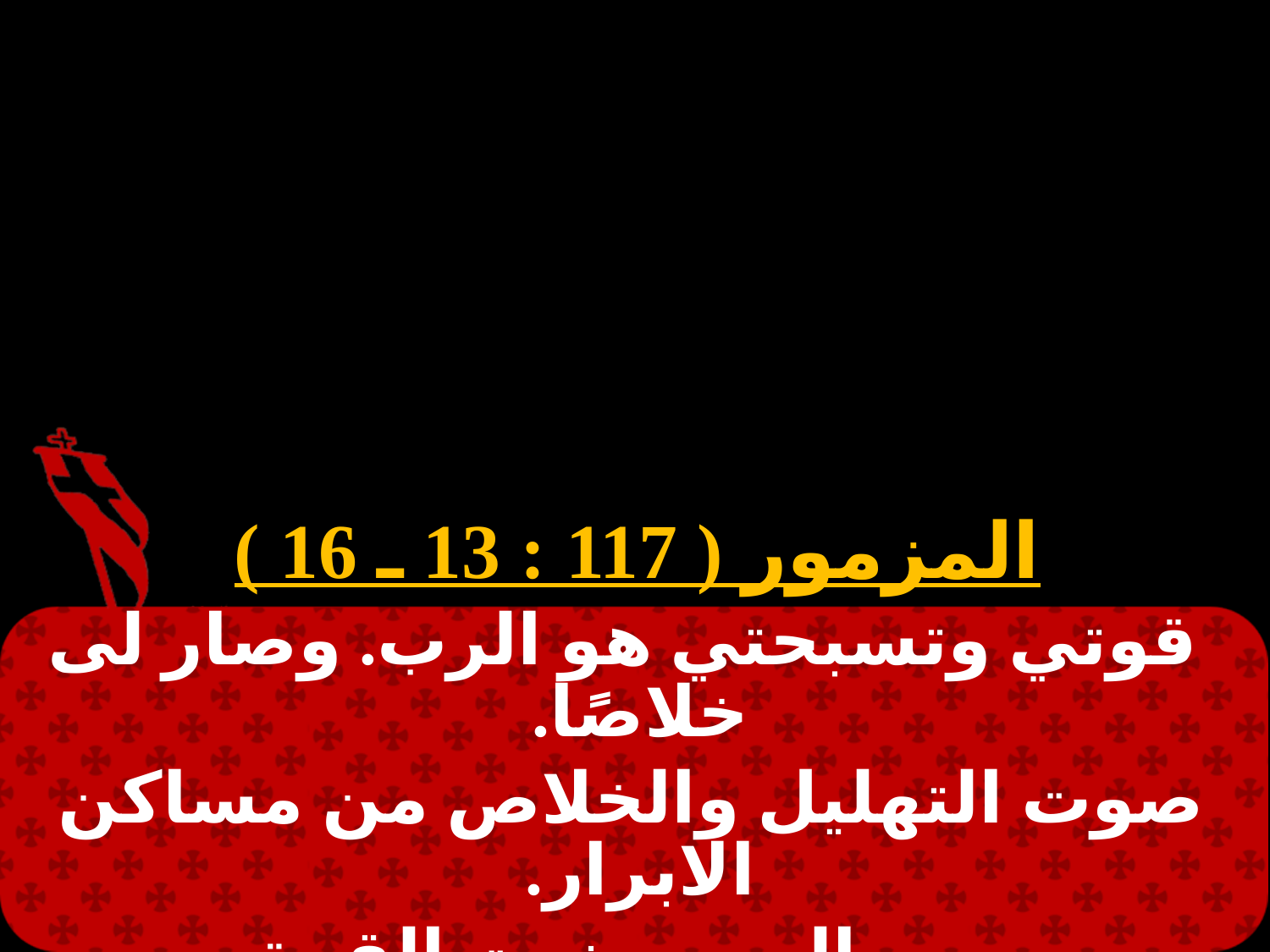

#
المزمور ( 117 : 13 ـ 16 )
 قوتي وتسبحتي هو الرب. وصار لى خلاصًا.
صوت التهليل والخلاص من مساكن الابرار.
يمين الرب صنعت القوة.
يمين الرب رفعتني يمين الرب صنعت قوة.